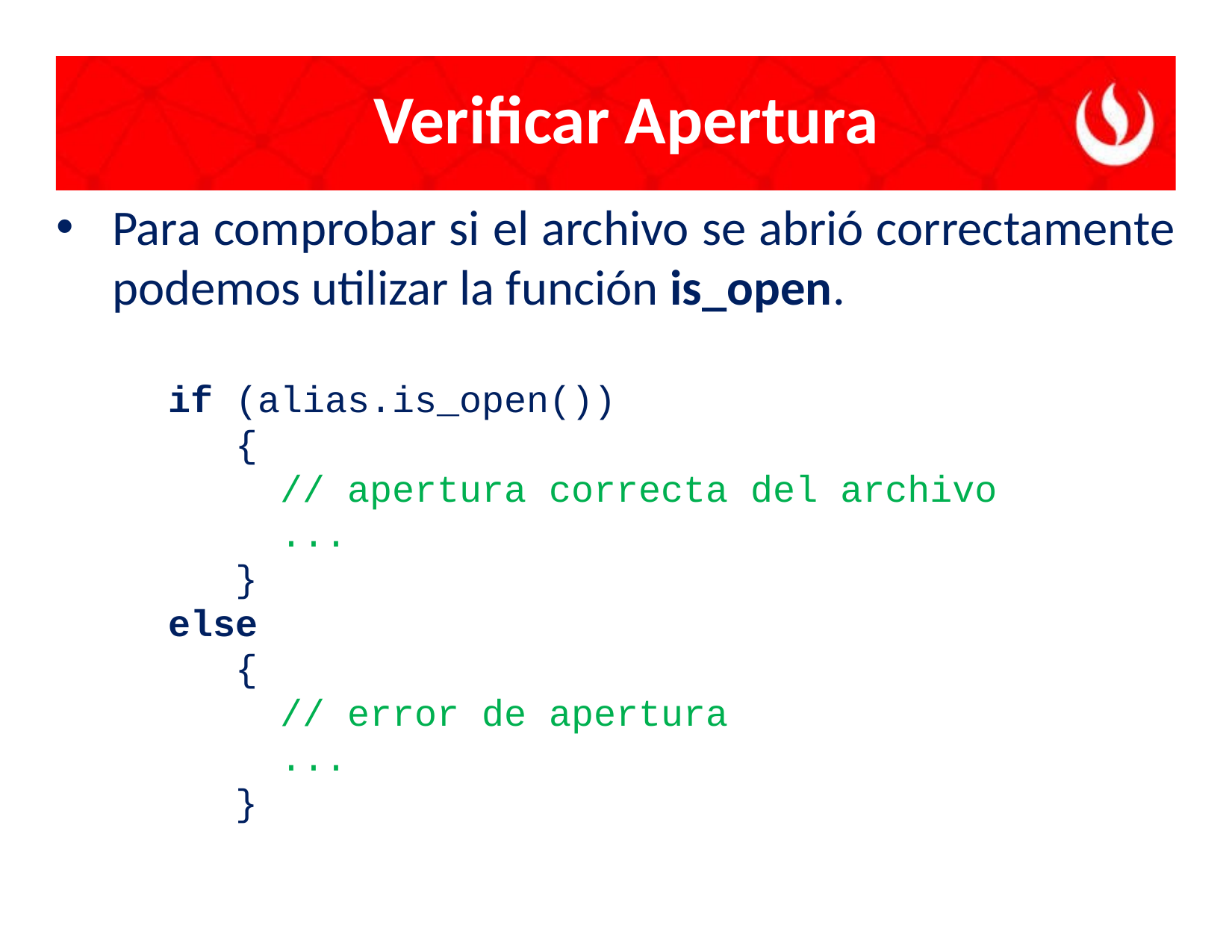

# Verificar Apertura
Para comprobar si el archivo se abrió correctamente podemos utilizar la función is_open.

	if (alias.is_open())
	   {
		// apertura correcta del archivo
		...
	   }
	else
	   {
		// error de apertura
		...
        }